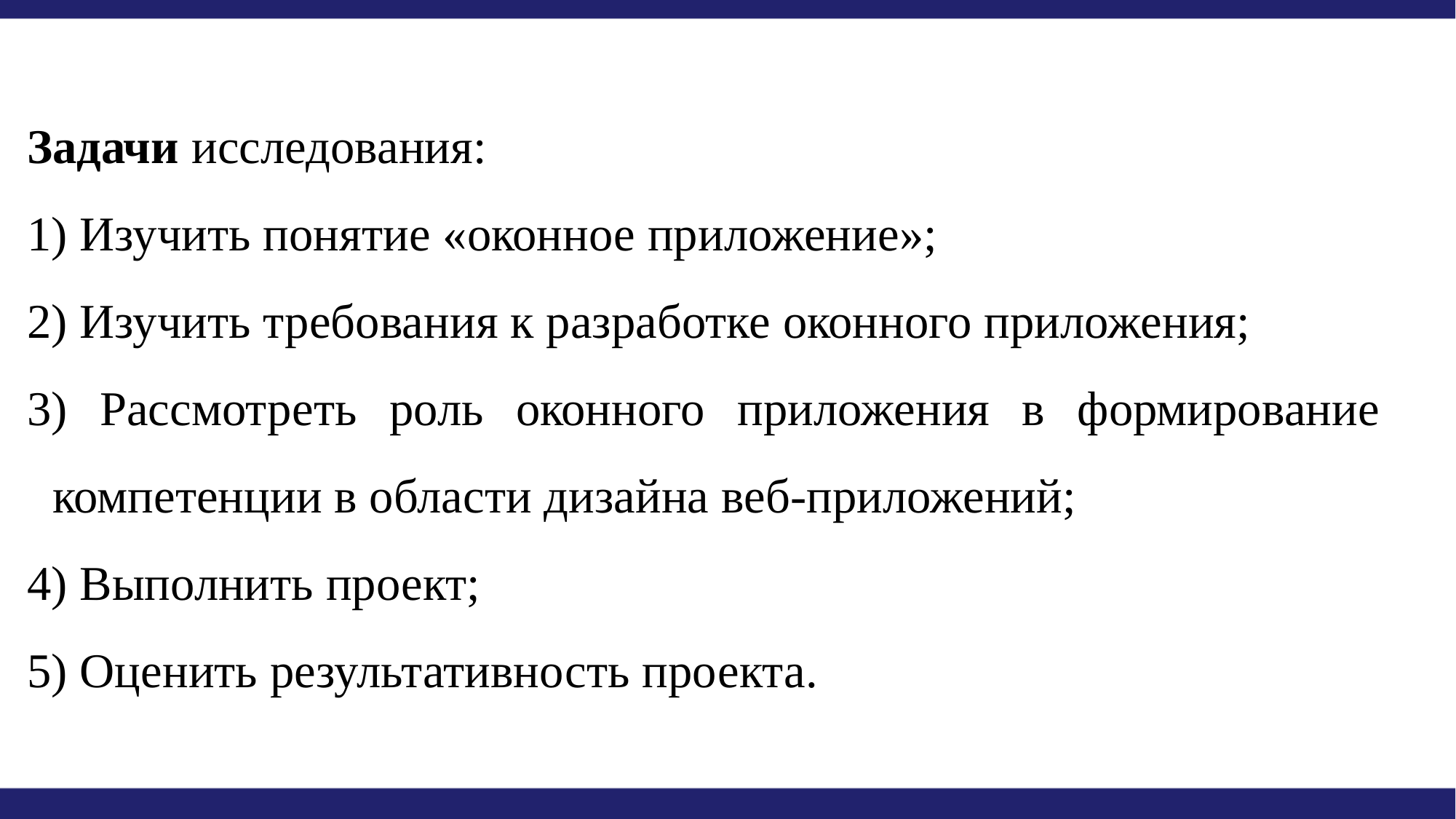

Задачи исследования:
 Изучить понятие «оконное приложение»;
 Изучить требования к разработке оконного приложения;
 Рассмотреть роль оконного приложения в формирование компетенции в области дизайна веб-приложений;
 Выполнить проект;
 Оценить результативность проекта.